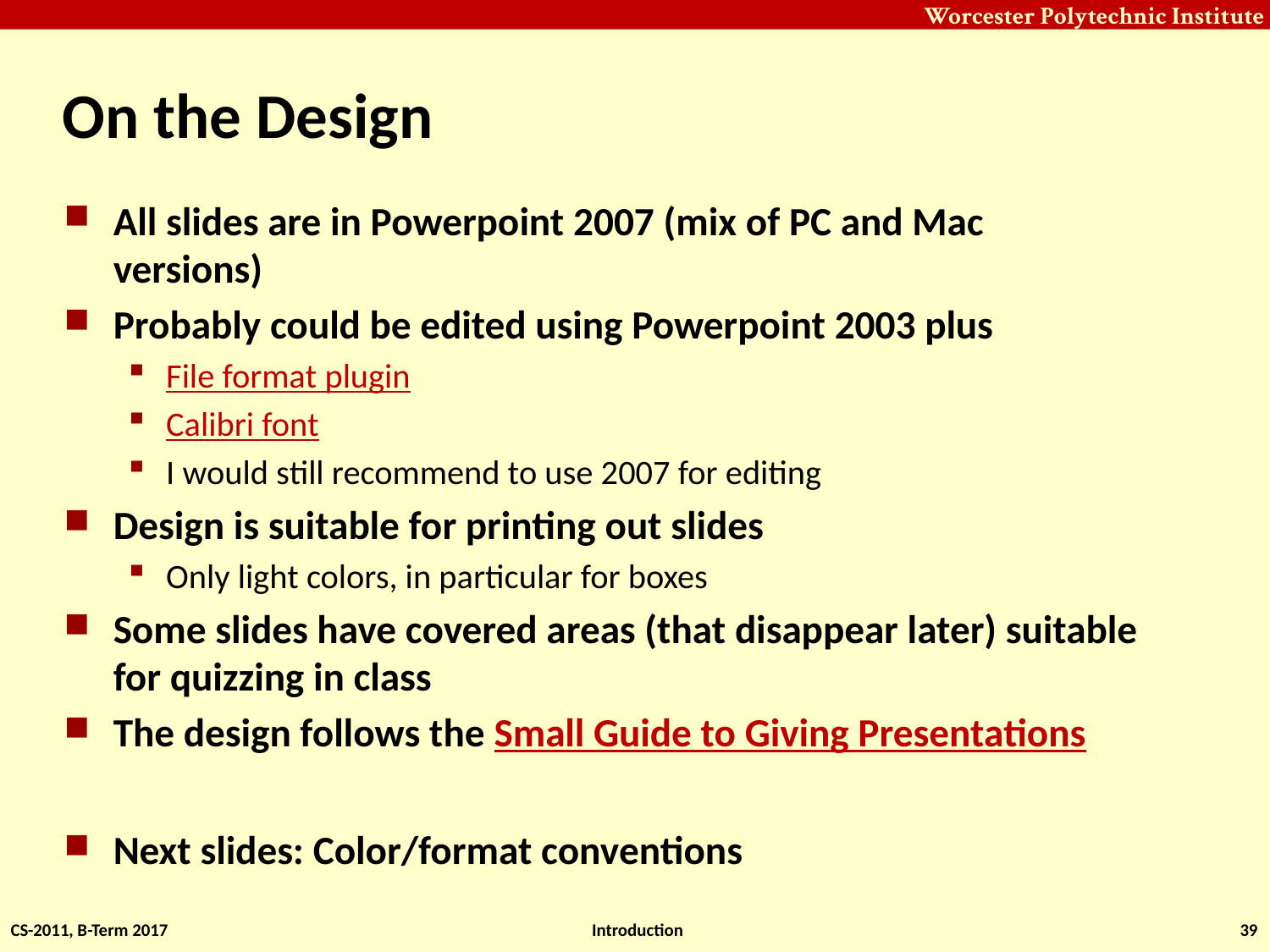

# On the Design
All slides are in Powerpoint 2007 (mix of PC and Mac versions)
Probably could be edited using Powerpoint 2003 plus
File format plugin
Calibri font
I would still recommend to use 2007 for editing
Design is suitable for printing out slides
Only light colors, in particular for boxes
Some slides have covered areas (that disappear later) suitable for quizzing in class
The design follows the Small Guide to Giving Presentations

Next slides: Color/format conventions
CS-2011, B-Term 2017
Introduction
39